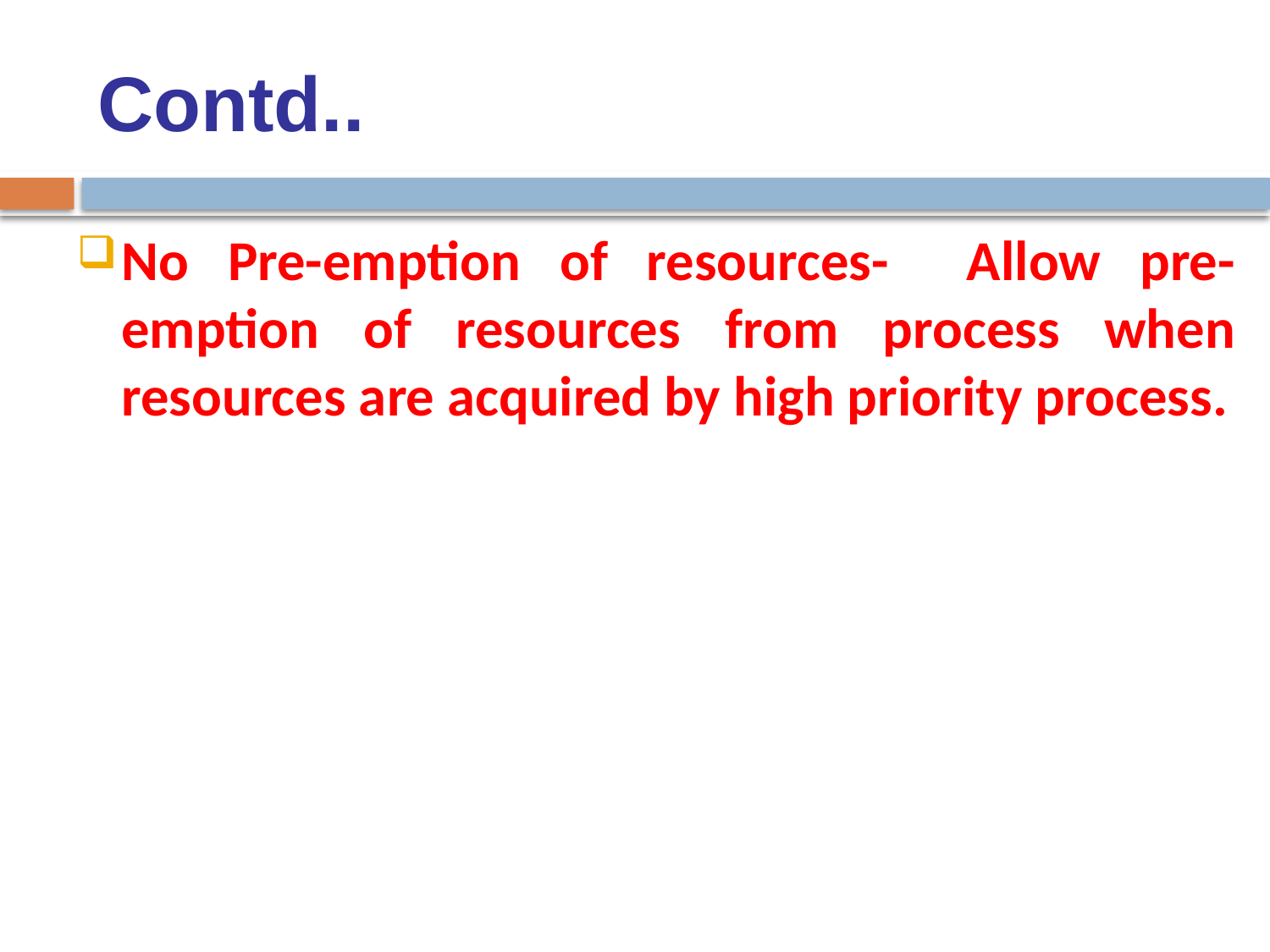

# Contd..
No Pre-emption of resources-  Allow pre-emption of resources from process when resources are acquired by high priority process.